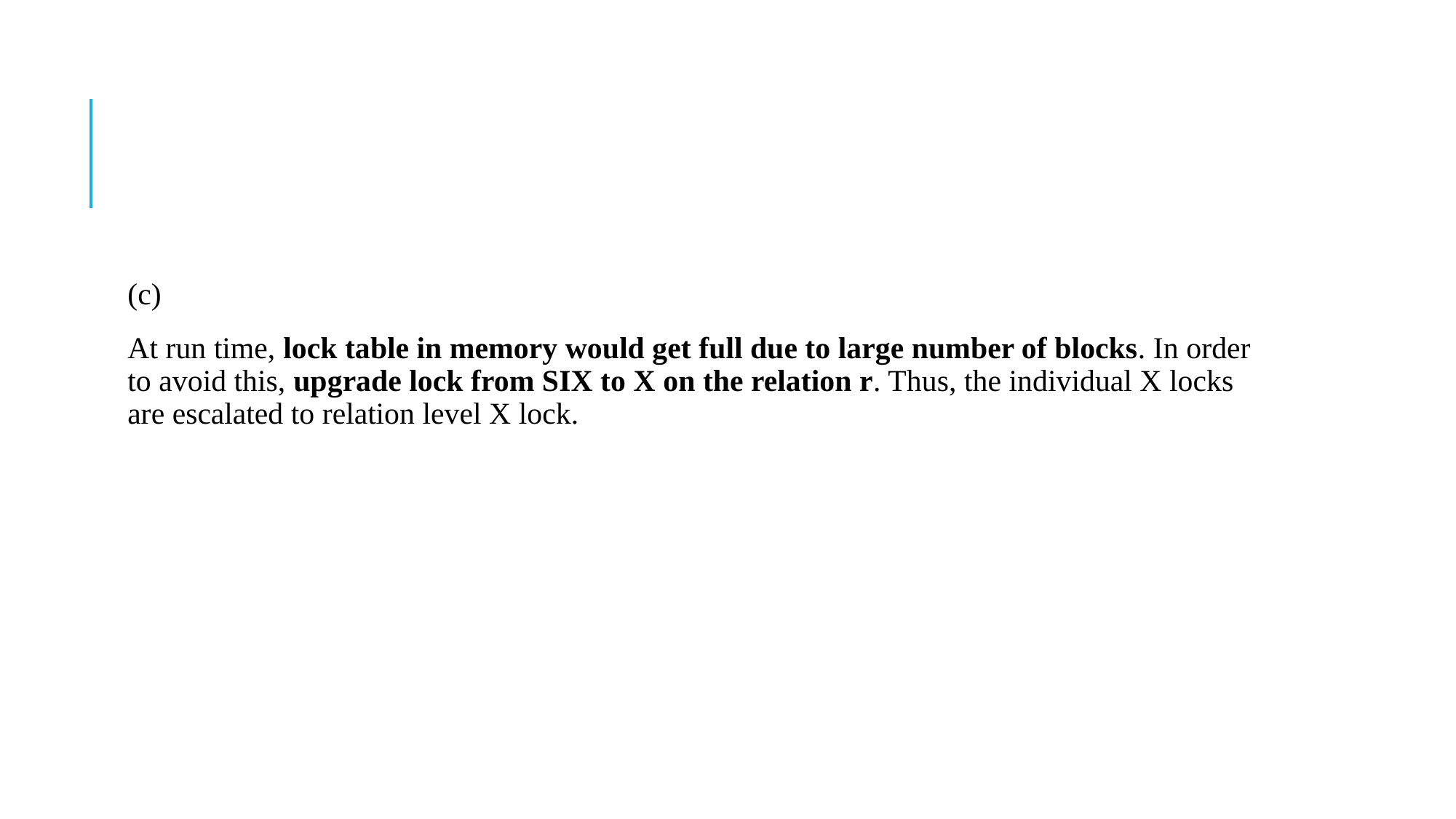

(c)
At run time, lock table in memory would get full due to large number of blocks. In order to avoid this, upgrade lock from SIX to X on the relation r. Thus, the individual X locks are escalated to relation level X lock.